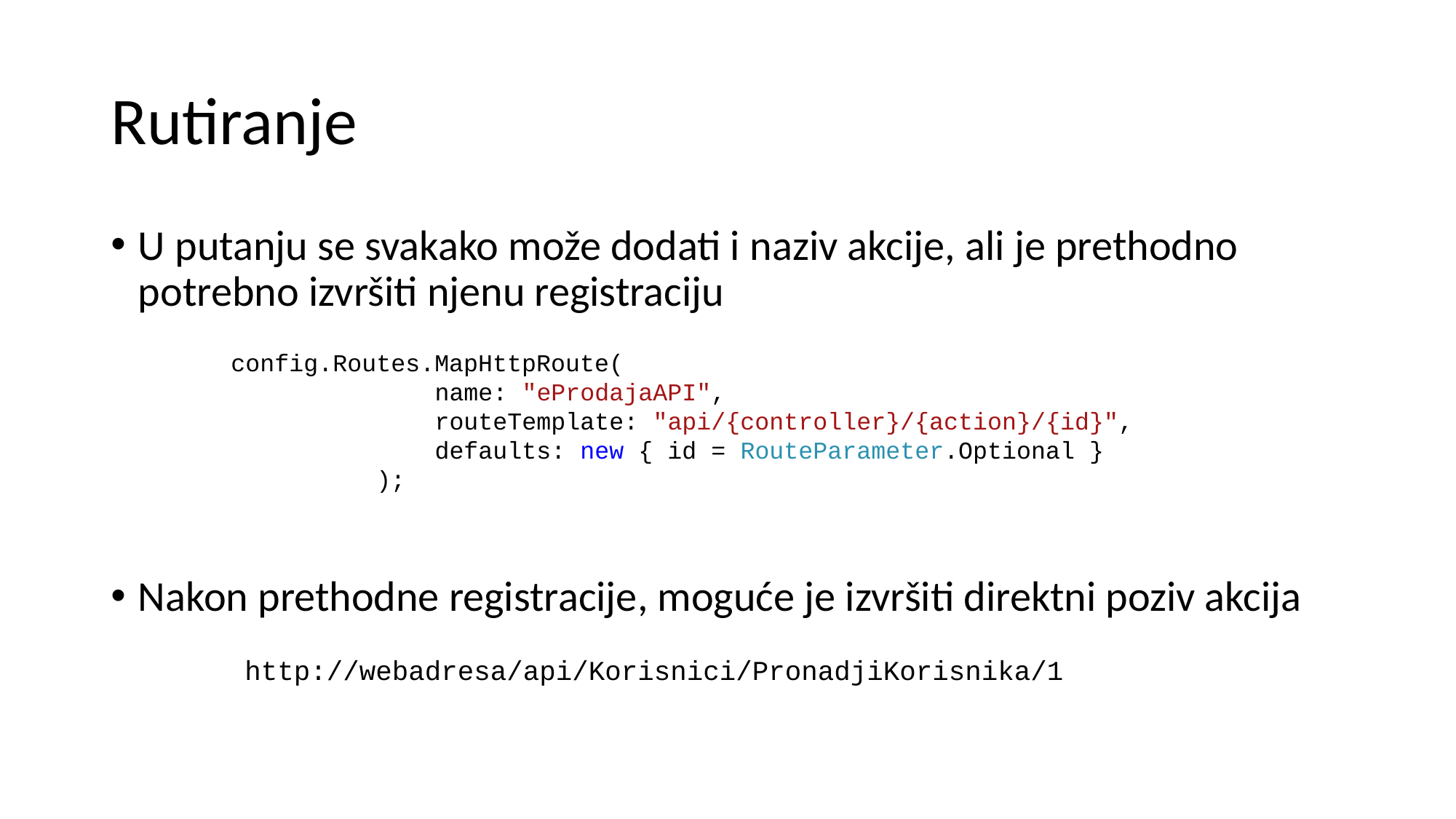

# Rutiranje
U putanju se svakako može dodati i naziv akcije, ali je prethodno potrebno izvršiti njenu registraciju

Nakon prethodne registracije, moguće je izvršiti direktni poziv akcija

 config.Routes.MapHttpRoute(
               name: "eProdajaAPI",
               routeTemplate: "api/{controller}/{action}/{id}",
               defaults: new { id = RouteParameter.Optional }
           );
http://webadresa/api/Korisnici/PronadjiKorisnika/1